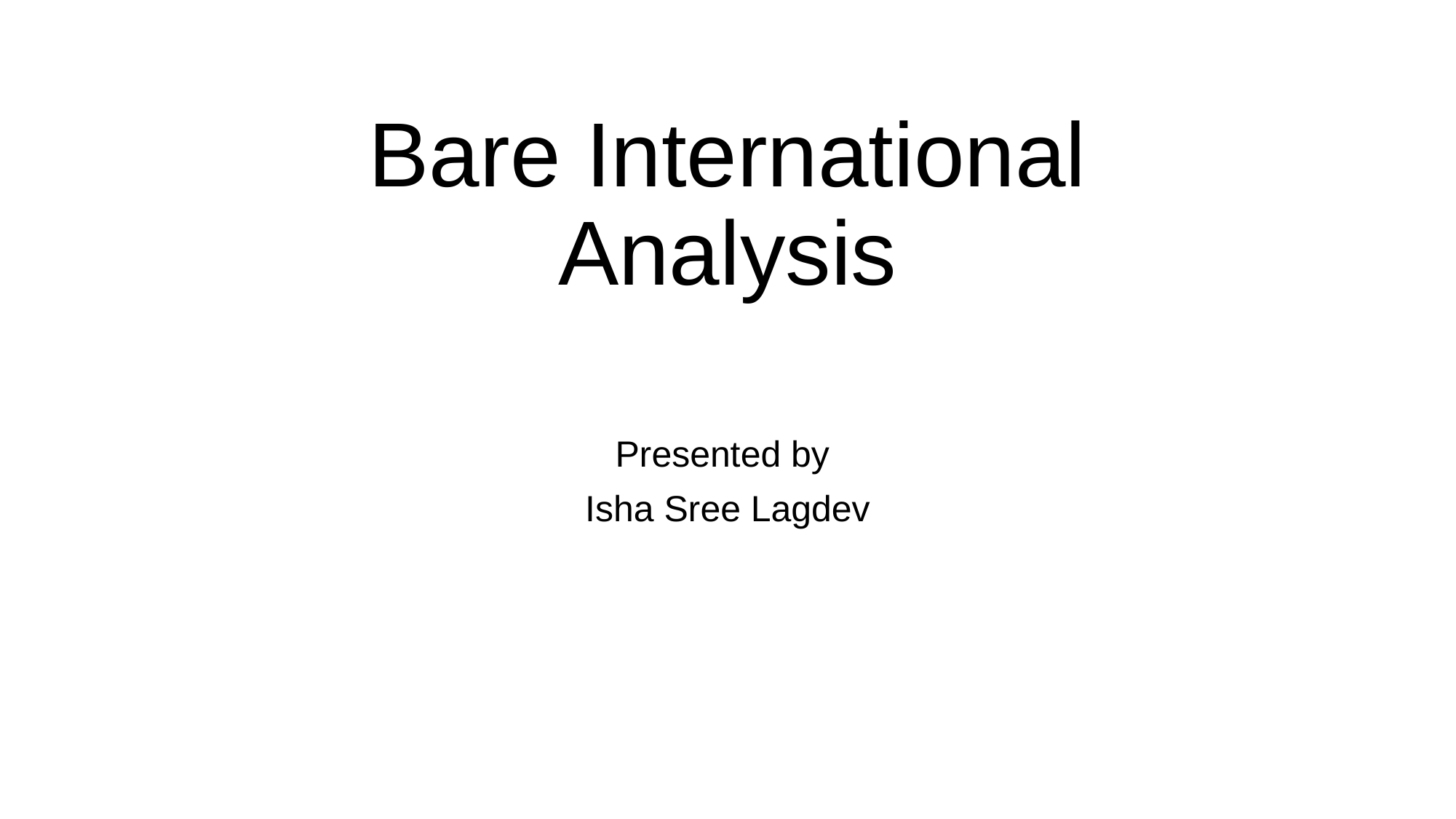

# Bare International Analysis
Presented by
Isha Sree Lagdev